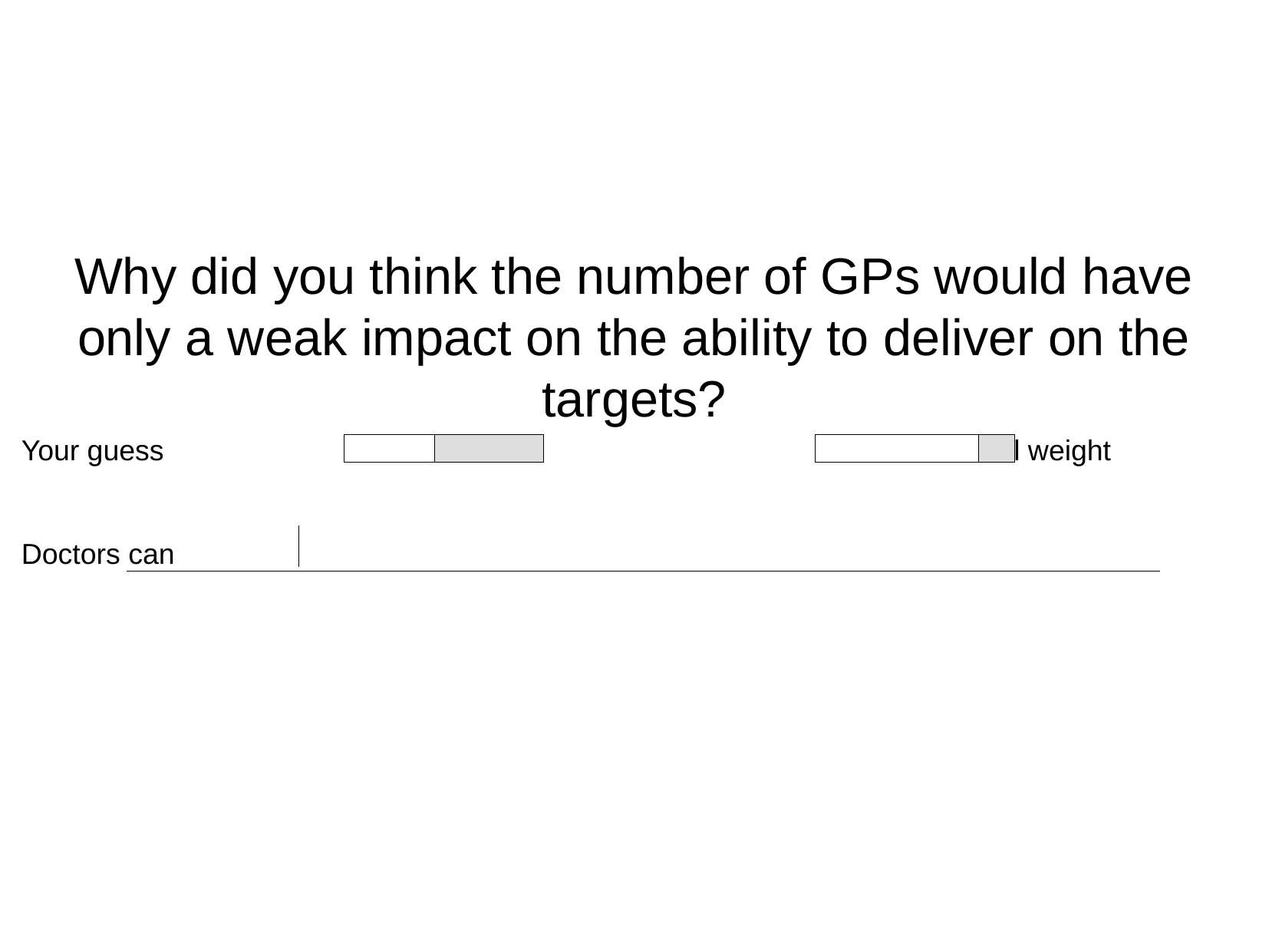

Why did you think the number of GPs would have only a weak impact on the ability to deliver on the targets?
Your guess							Model weight

Doctors can